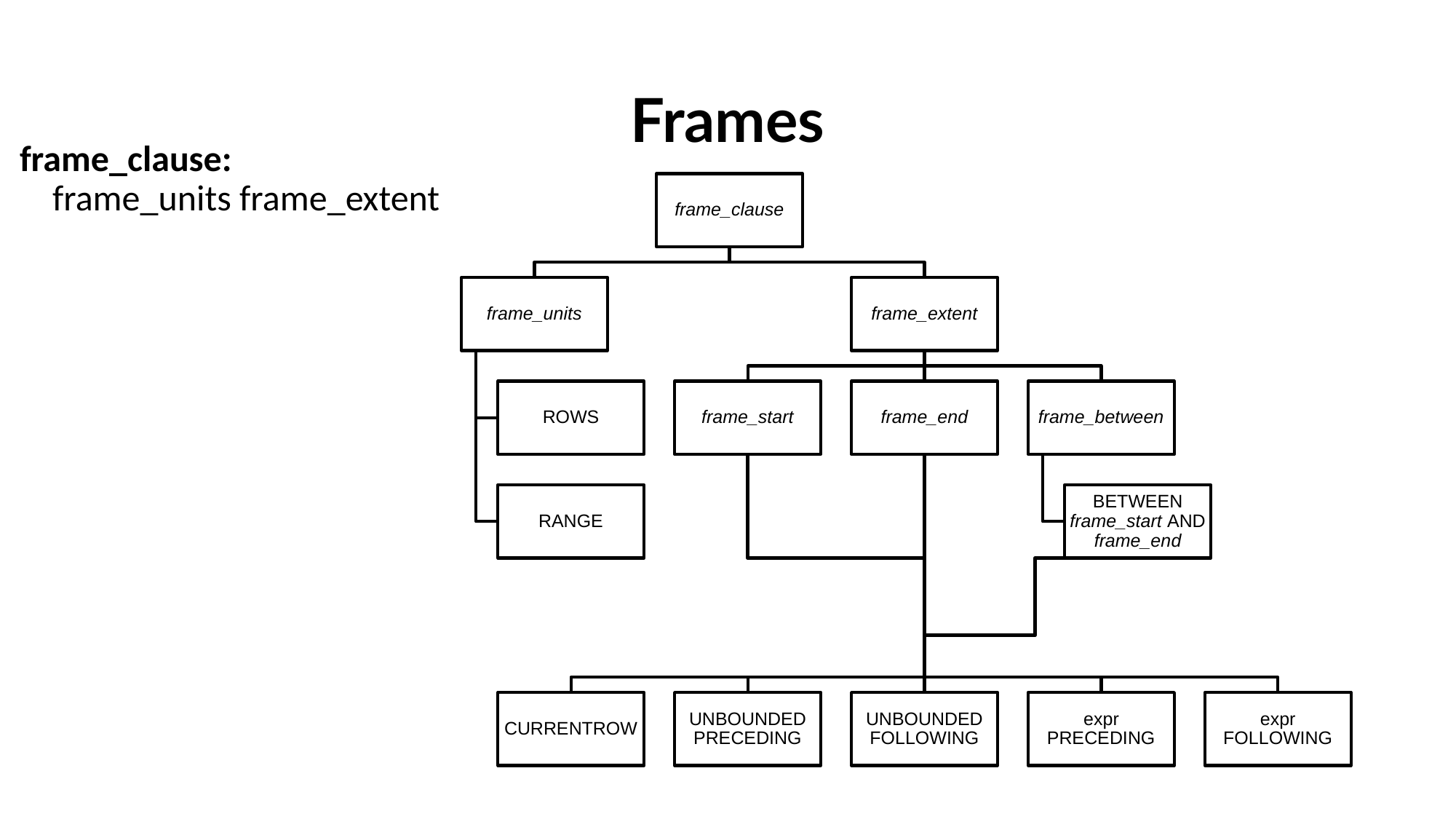

# Frames
frame_clause:
    frame_units frame_extent

frame_clause

frame_units
frame_extent

ROWS
frame_start
frame_end
frame_between

RANGE
BETWEEN frame_start AND frame_end

CURRENTROW
UNBOUNDED PRECEDING
UNBOUNDED FOLLOWING
expr PRECEDING
expr FOLLOWING